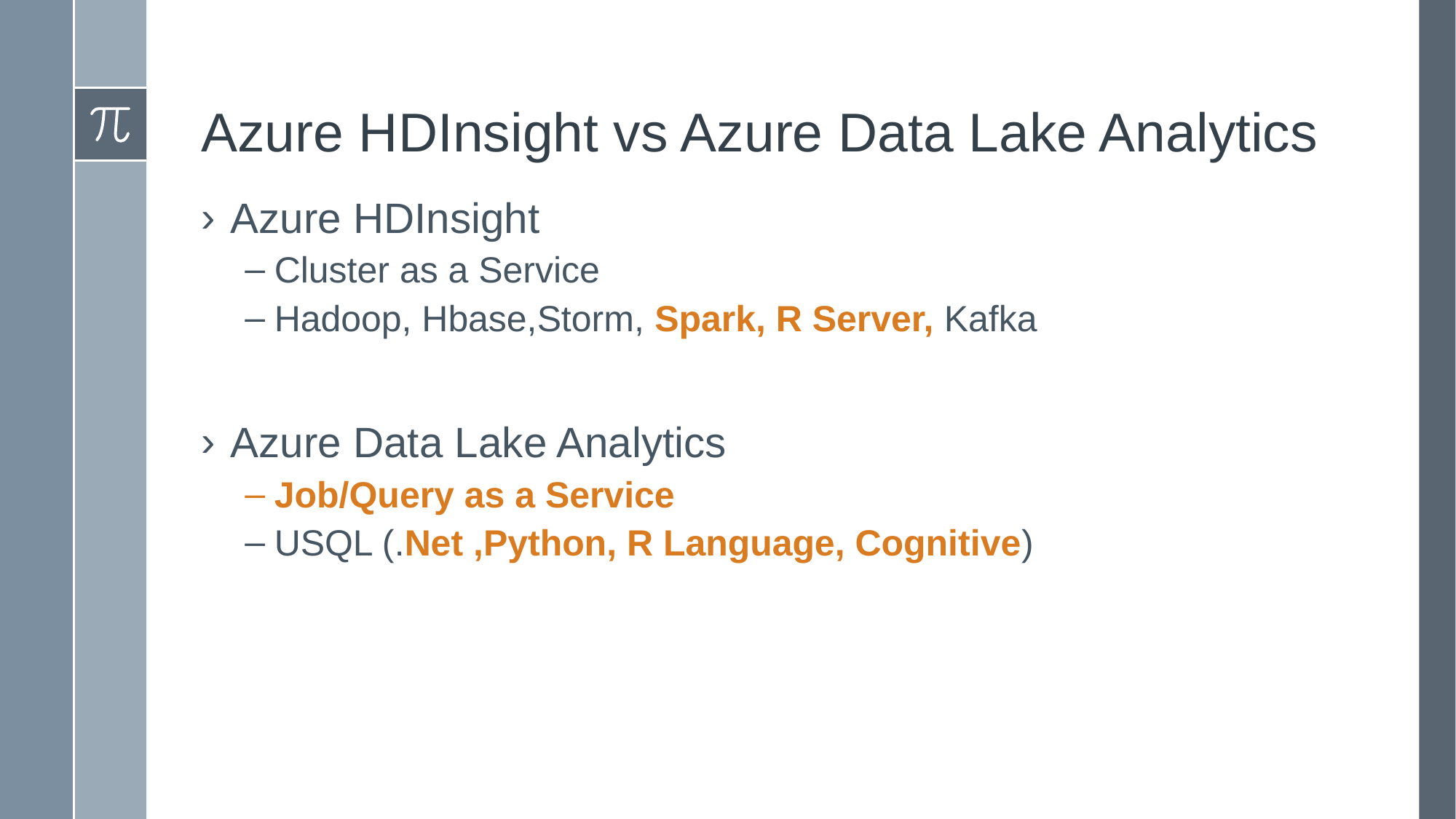

# Azure HDInsight vs Azure Data Lake Analytics
Azure HDInsight
Cluster as a Service
Hadoop, Hbase,Storm, Spark, R Server, Kafka

Azure Data Lake Analytics
Job/Query as a Service
USQL (.Net ,Python, R Language, Cognitive)